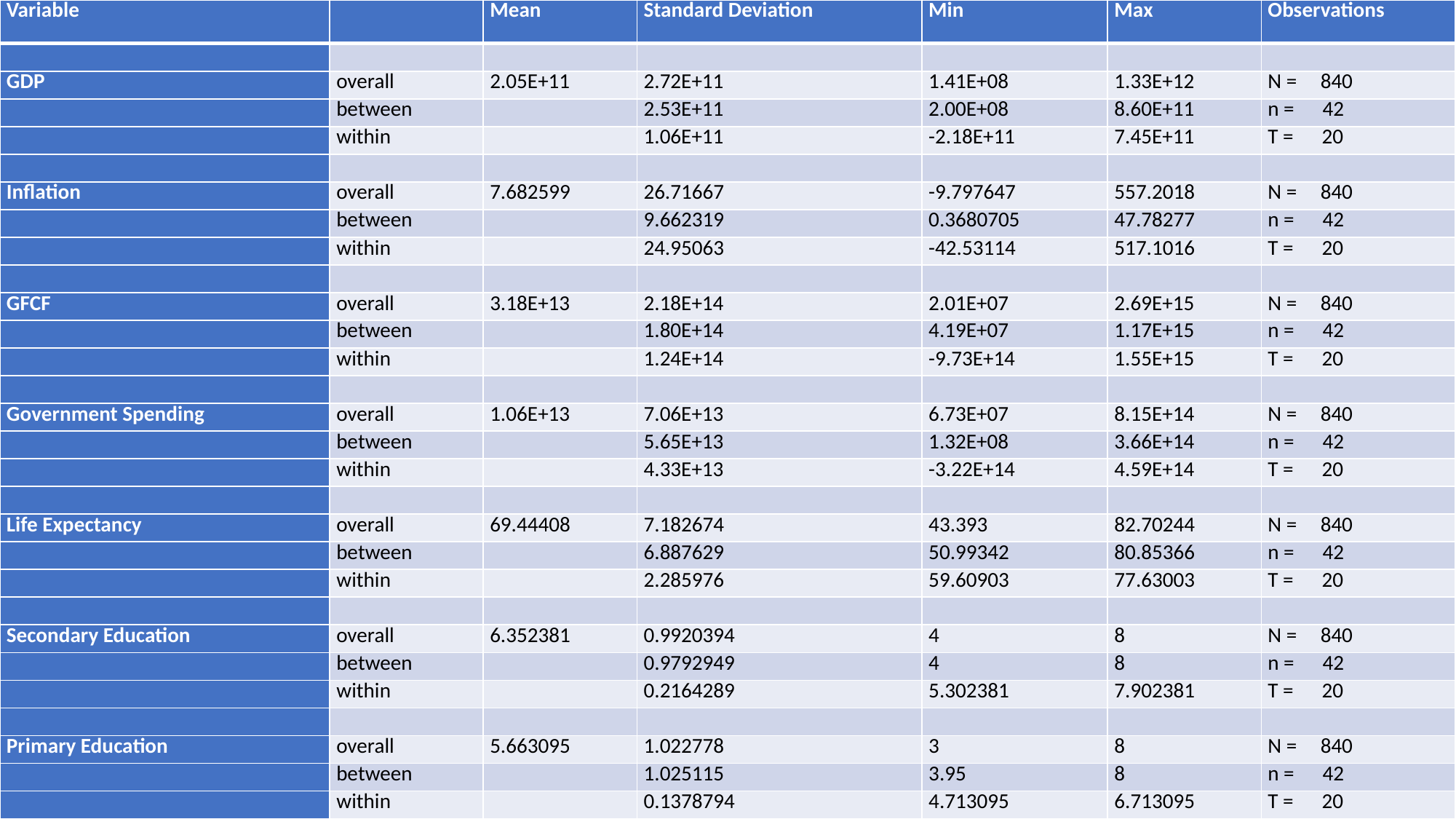

| Variable |  | Mean | Standard Deviation | Min | Max | Observations |
| --- | --- | --- | --- | --- | --- | --- |
|  |  |  |  |  |  |  |
| GDP | overall | 2.05E+11 | 2.72E+11 | 1.41E+08 | 1.33E+12 | N = 840 |
|  | between |  | 2.53E+11 | 2.00E+08 | 8.60E+11 | n = 42 |
|  | within |  | 1.06E+11 | -2.18E+11 | 7.45E+11 | T = 20 |
|  |  |  |  |  |  |  |
| Inflation | overall | 7.682599 | 26.71667 | -9.797647 | 557.2018 | N = 840 |
|  | between |  | 9.662319 | 0.3680705 | 47.78277 | n = 42 |
|  | within |  | 24.95063 | -42.53114 | 517.1016 | T = 20 |
|  |  |  |  |  |  |  |
| GFCF | overall | 3.18E+13 | 2.18E+14 | 2.01E+07 | 2.69E+15 | N = 840 |
|  | between |  | 1.80E+14 | 4.19E+07 | 1.17E+15 | n = 42 |
|  | within |  | 1.24E+14 | -9.73E+14 | 1.55E+15 | T = 20 |
|  |  |  |  |  |  |  |
| Government Spending | overall | 1.06E+13 | 7.06E+13 | 6.73E+07 | 8.15E+14 | N = 840 |
|  | between |  | 5.65E+13 | 1.32E+08 | 3.66E+14 | n = 42 |
|  | within |  | 4.33E+13 | -3.22E+14 | 4.59E+14 | T = 20 |
|  |  |  |  |  |  |  |
| Life Expectancy | overall | 69.44408 | 7.182674 | 43.393 | 82.70244 | N = 840 |
|  | between |  | 6.887629 | 50.99342 | 80.85366 | n = 42 |
|  | within |  | 2.285976 | 59.60903 | 77.63003 | T = 20 |
|  |  |  |  |  |  |  |
| Secondary Education | overall | 6.352381 | 0.9920394 | 4 | 8 | N = 840 |
|  | between |  | 0.9792949 | 4 | 8 | n = 42 |
|  | within |  | 0.2164289 | 5.302381 | 7.902381 | T = 20 |
|  |  |  |  |  |  |  |
| Primary Education | overall | 5.663095 | 1.022778 | 3 | 8 | N = 840 |
|  | between |  | 1.025115 | 3.95 | 8 | n = 42 |
|  | within |  | 0.1378794 | 4.713095 | 6.713095 | T = 20 |